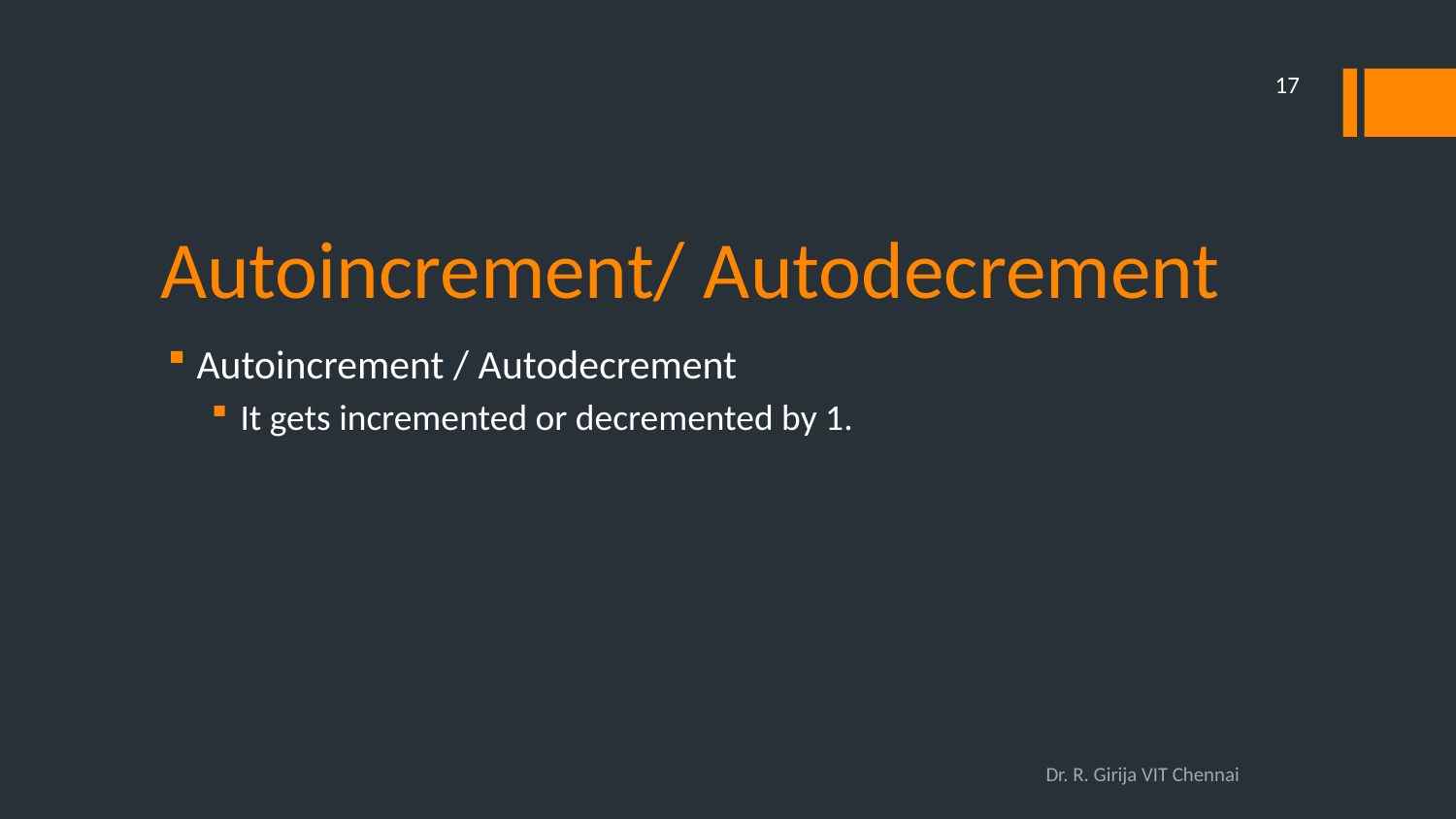

17
# Autoincrement/ Autodecrement
Autoincrement / Autodecrement
It gets incremented or decremented by 1.

Dr. R. Girija VIT Chennai